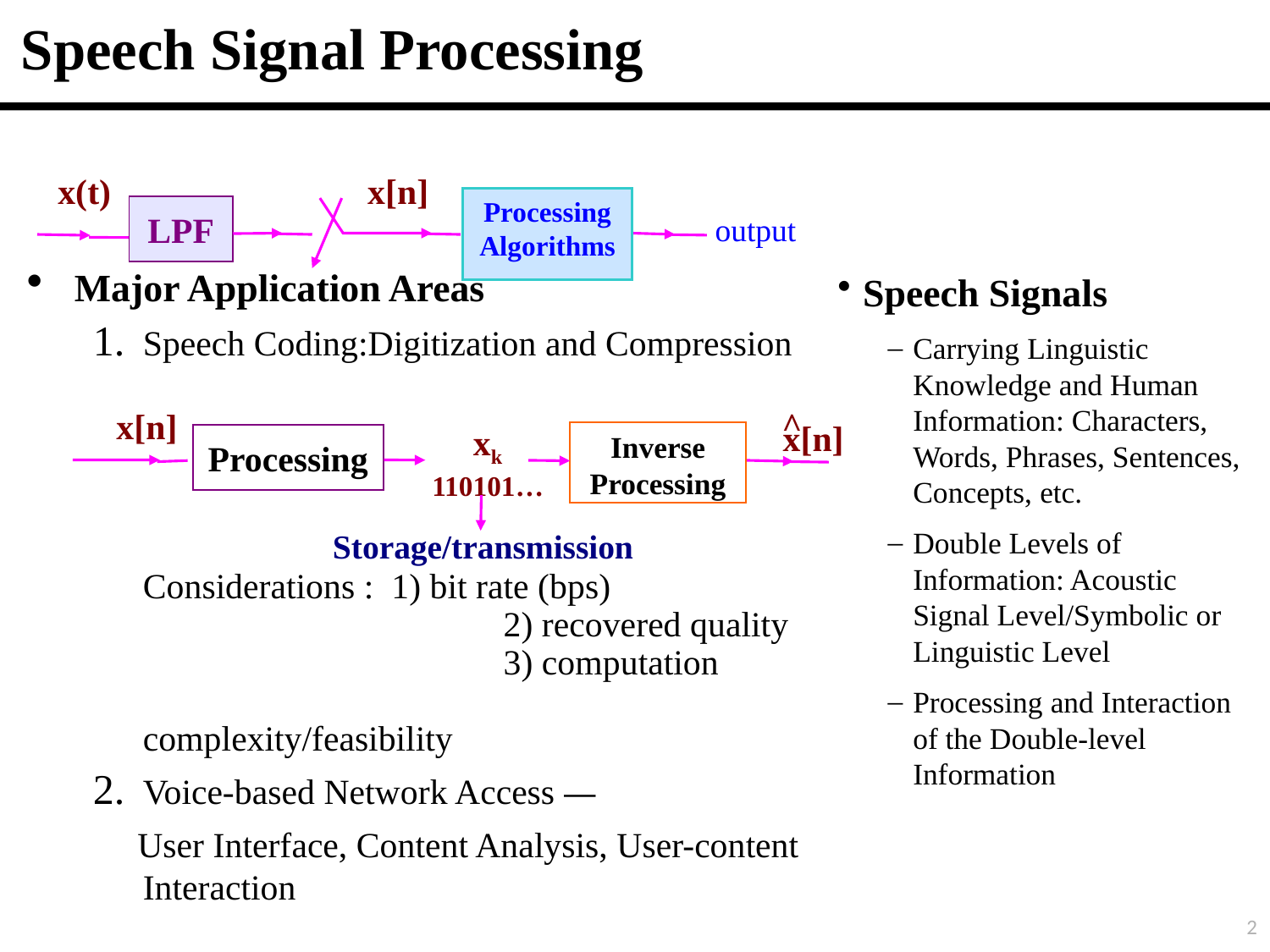

Speech Signal Processing

Major Application Areas
Speech Coding:Digitization and Compression

	Considerations :  1) bit rate (bps)
			            2) recovered quality
			            3) computation
				  complexity/feasibility
Voice-based Network Access —
     User Interface, Content Analysis, User-content Interaction
x(t)
x[n]
Processing Algorithms
LPF

output

Speech Signals
Carrying Linguistic Knowledge and Human Information: Characters, Words, Phrases, Sentences, Concepts, etc.
Double Levels of Information: Acoustic Signal Level/Symbolic or Linguistic Level
Processing and Interaction of the Double-level Information
^
x[n]
x[n]
xk
110101…
Inverse Processing
Processing

Storage/transmission

2